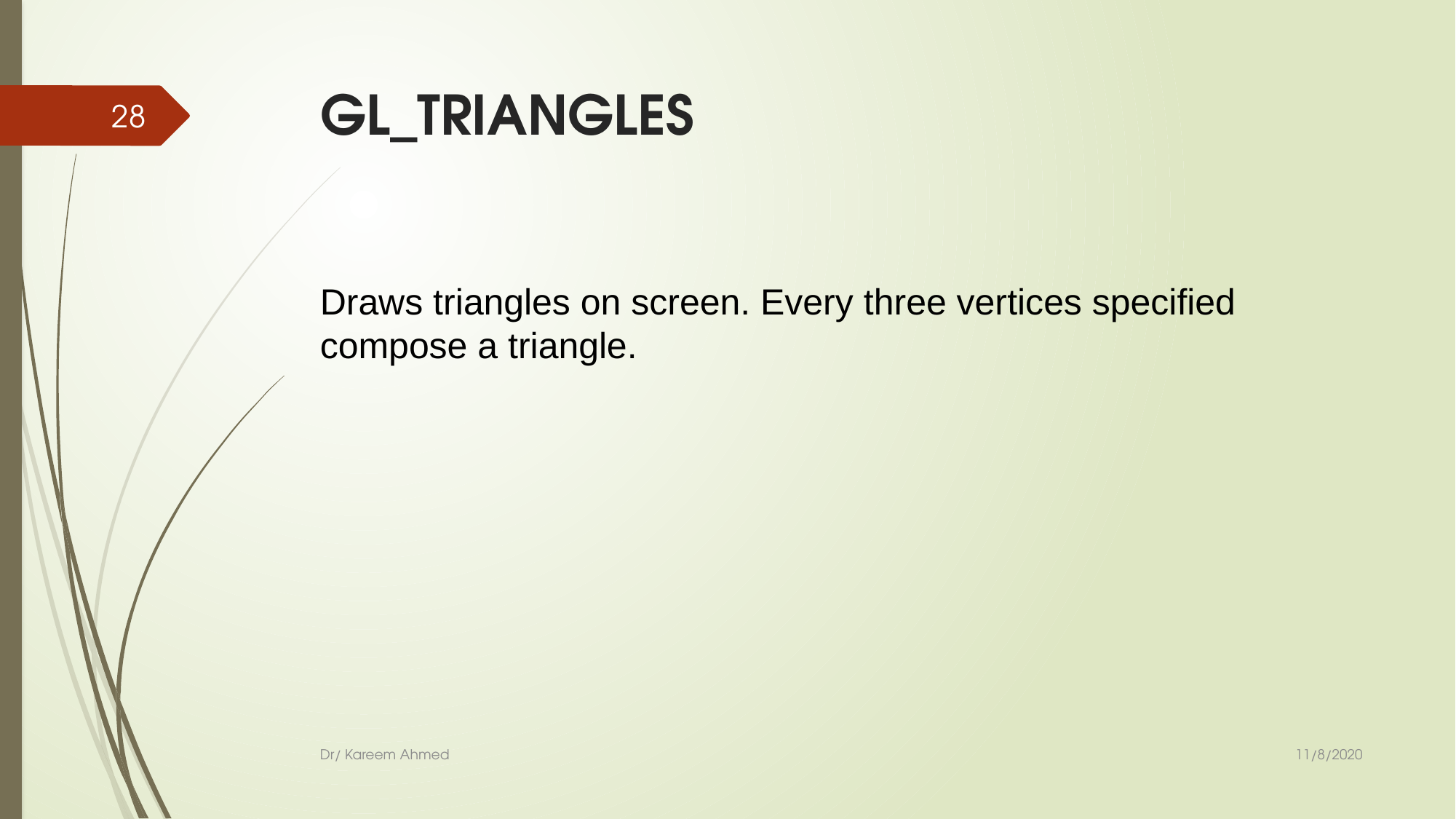

# GL_TRIANGLES
28
Draws triangles on screen. Every three vertices specified
compose a triangle.
11/8/2020
Dr/ Kareem Ahmed